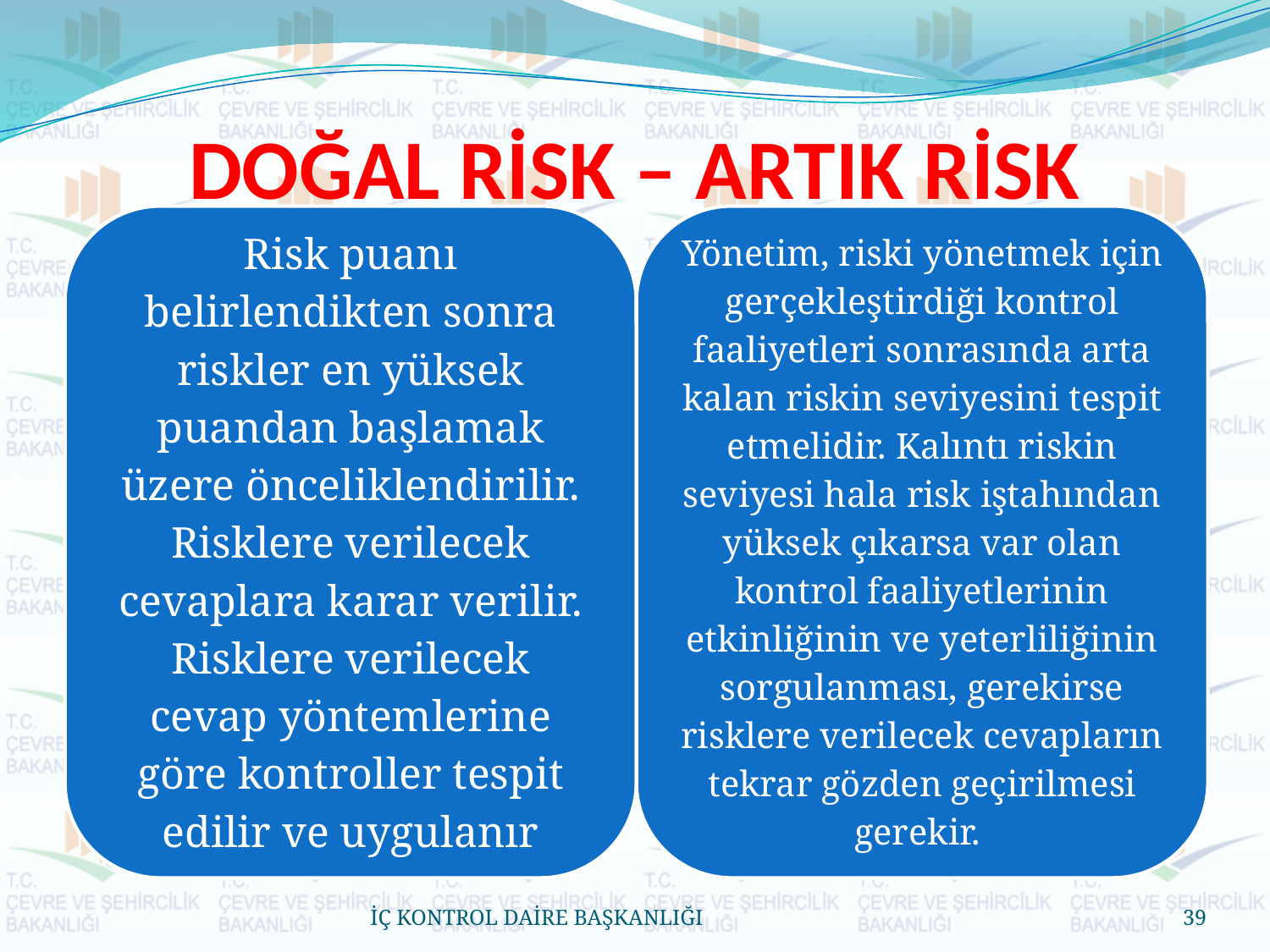

# DOĞAL RİSK – ARTIK RİSK
Risk puanı belirlendikten sonra riskler en yüksek puandan başlamak üzere önceliklendirilir. Risklere verilecek cevaplara karar verilir. Risklere verilecek cevap yöntemlerine göre kontroller tespit edilir ve uygulanır
Yönetim, riski yönetmek için gerçekleştirdiği kontrol faaliyetleri sonrasında arta kalan riskin seviyesini tespit etmelidir. Kalıntı riskin seviyesi hala risk iştahından yüksek çıkarsa var olan kontrol faaliyetlerinin etkinliğinin ve yeterliliğinin sorgulanması, gerekirse risklere verilecek cevapların tekrar gözden geçirilmesi gerekir.
İÇ KONTROL DAİRE BAŞKANLIĞI
39